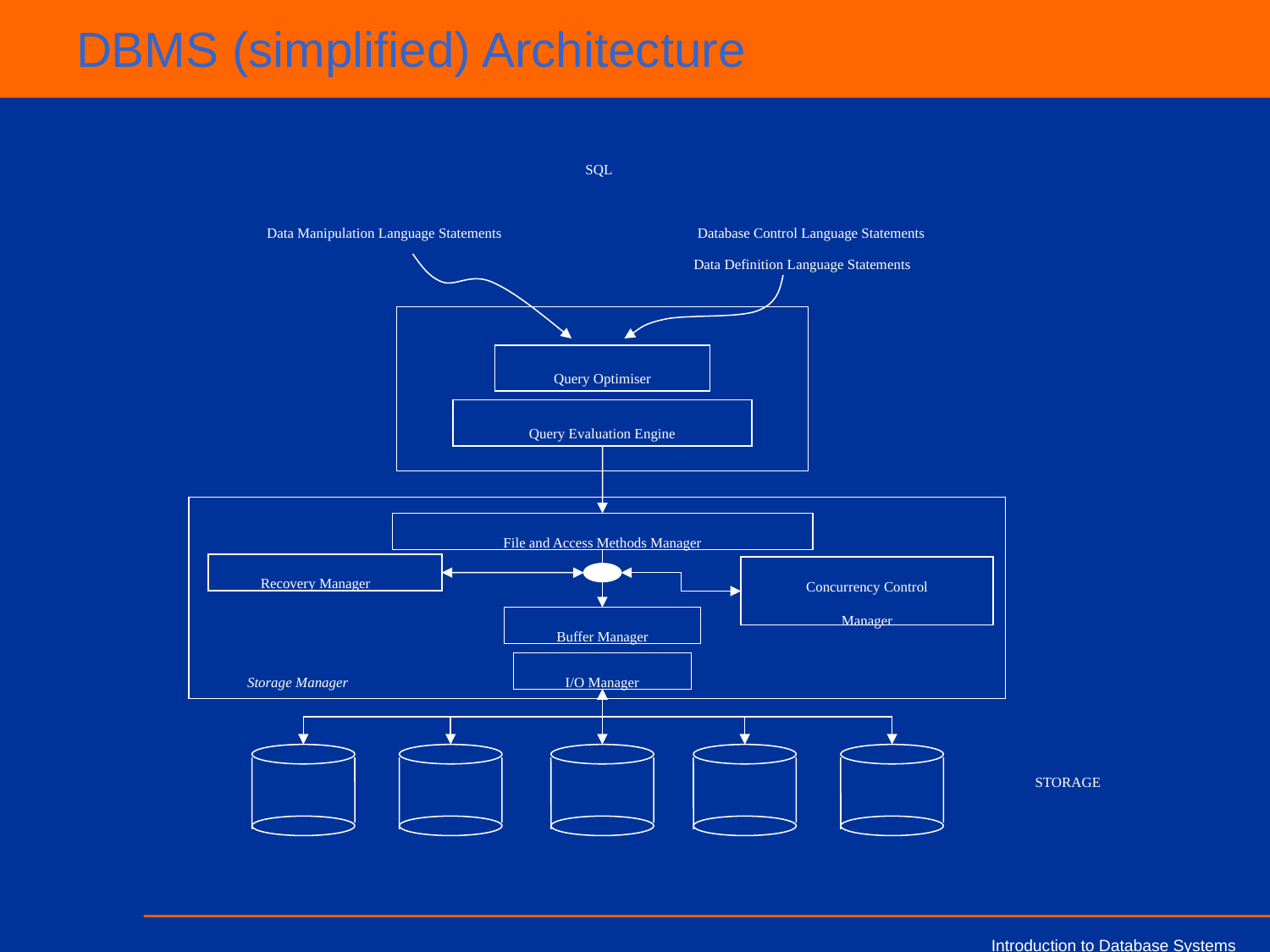

# DBMS (simplified) Architecture
SQL
Data Manipulation Language Statements
Database Control Language Statements
Data Definition Language Statements

Query Optimiser

Query Evaluation Engine

File and Access Methods Manager

Recovery Manager

Concurrency Control
Manager

Buffer Manager

I/O Manager
Storage Manager

STORAGE
Introduction to Database Systems